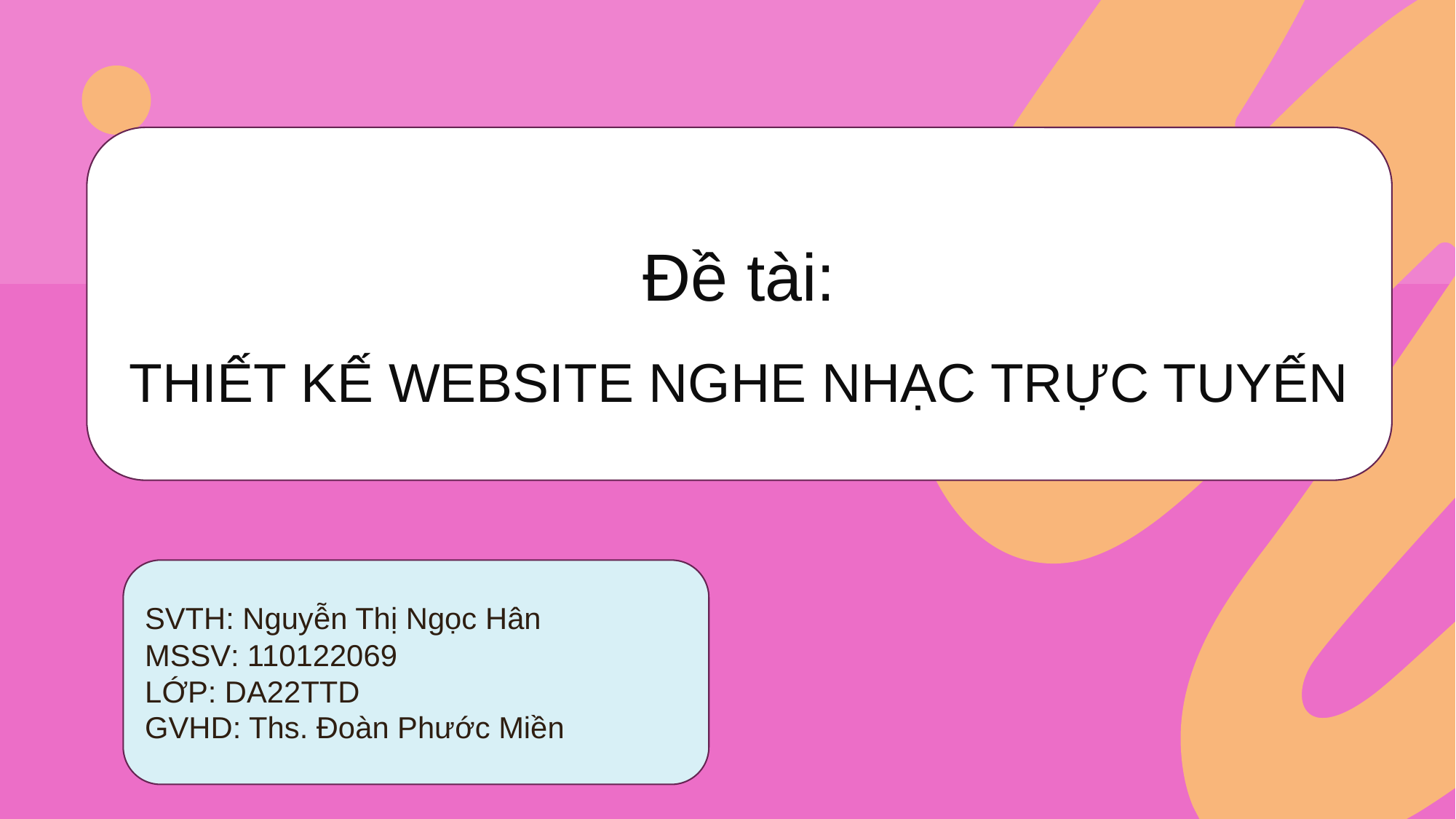

Đề tài:
THIẾT KẾ WEBSITE NGHE NHẠC TRỰC TUYẾN
#

SVTH: Nguyễn Thị Ngọc Hân
MSSV: 110122069
LỚP: DA22TTD
GVHD: Ths. Đoàn Phước Miền